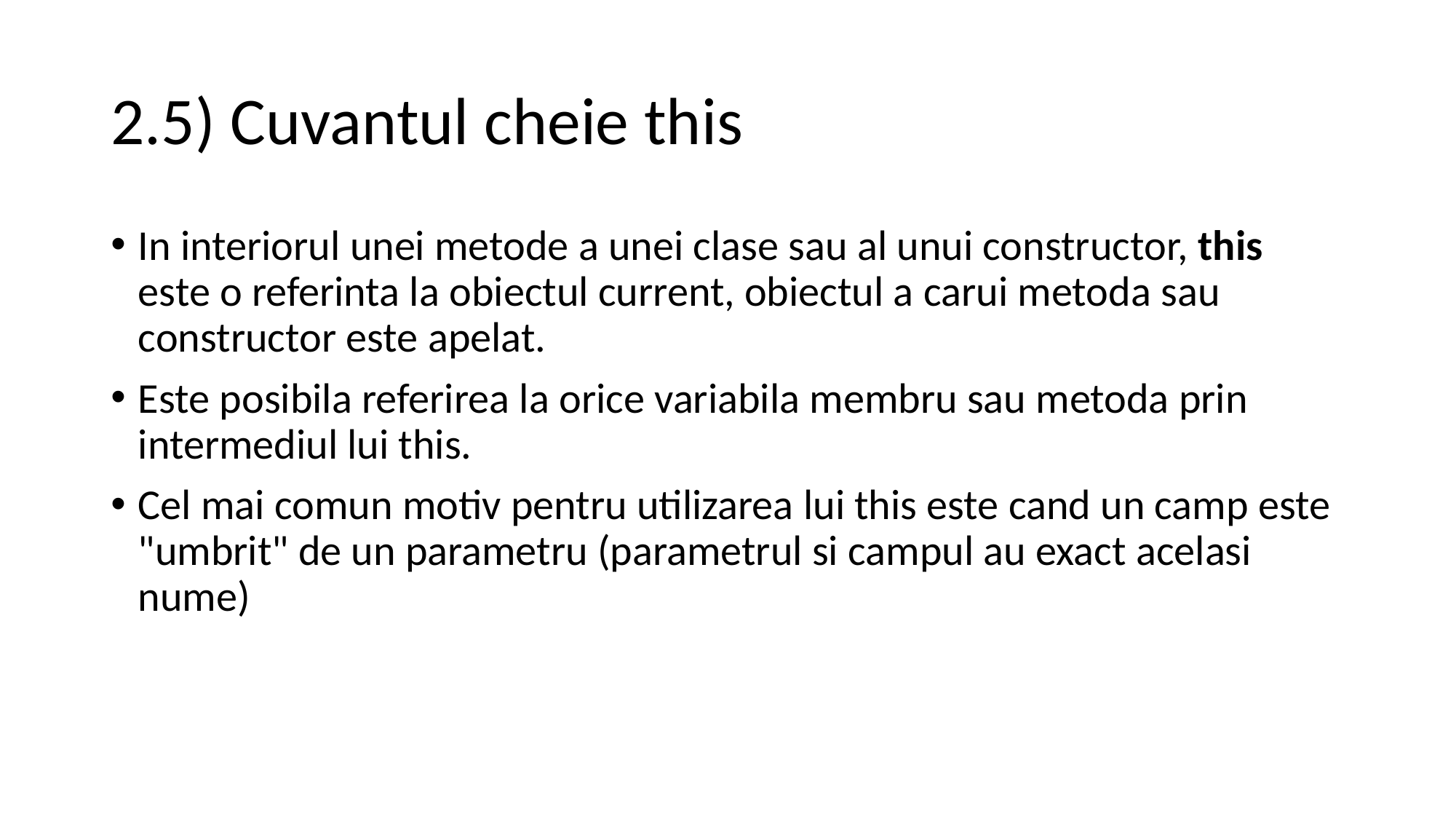

# 2.5) Cuvantul cheie this
In interiorul unei metode a unei clase sau al unui constructor, this este o referinta la obiectul current, obiectul a carui metoda sau constructor este apelat.
Este posibila referirea la orice variabila membru sau metoda prin intermediul lui this.
Cel mai comun motiv pentru utilizarea lui this este cand un camp este "umbrit" de un parametru (parametrul si campul au exact acelasi nume)